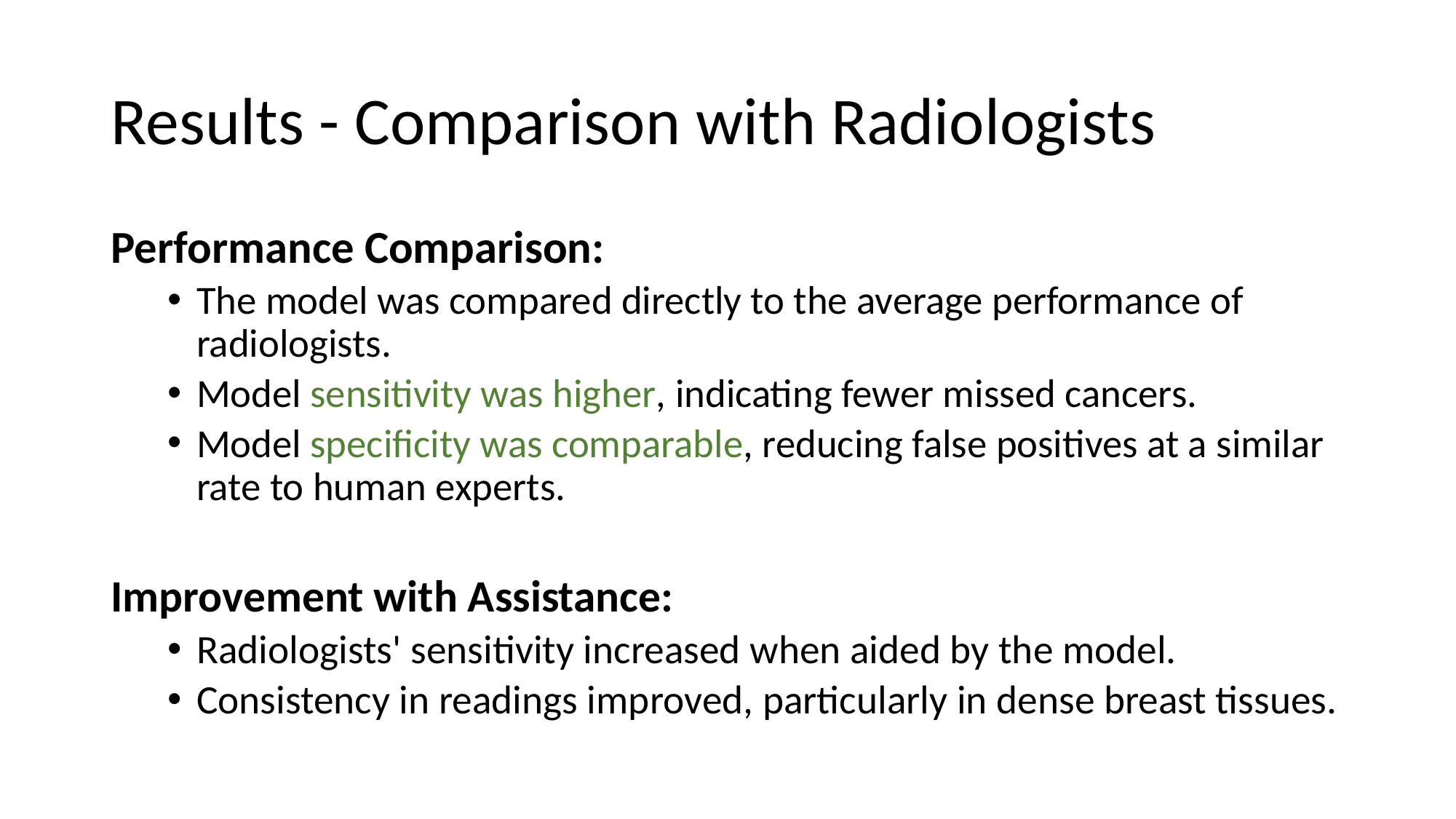

# Results - Comparison with Radiologists
Performance Comparison:
The model was compared directly to the average performance of radiologists.
Model sensitivity was higher, indicating fewer missed cancers.
Model specificity was comparable, reducing false positives at a similar rate to human experts.

Improvement with Assistance:
Radiologists' sensitivity increased when aided by the model.
Consistency in readings improved, particularly in dense breast tissues.